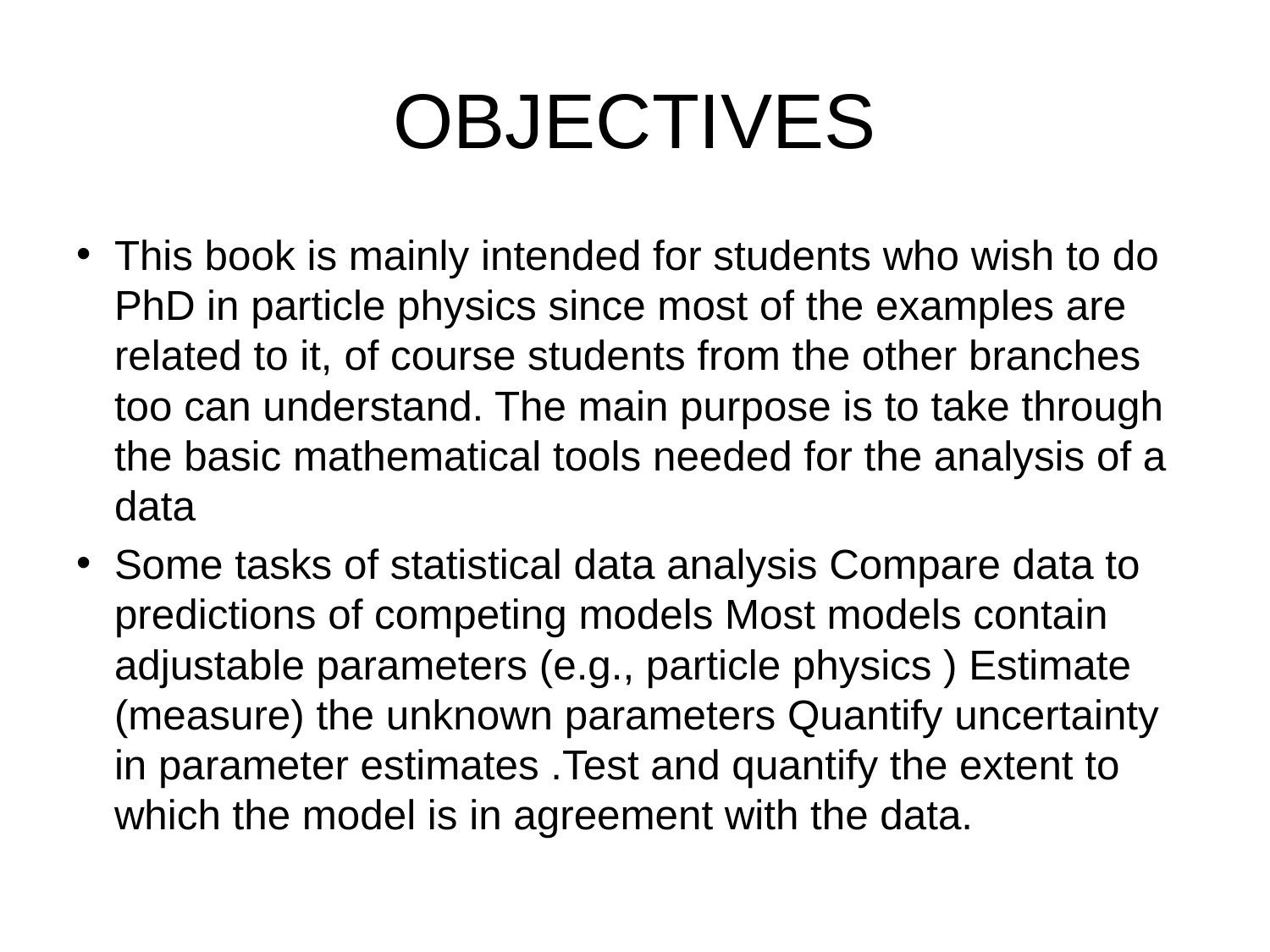

# OBJECTIVES
This book is mainly intended for students who wish to do PhD in particle physics since most of the examples are related to it, of course students from the other branches too can understand. The main purpose is to take through the basic mathematical tools needed for the analysis of a data
Some tasks of statistical data analysis Compare data to predictions of competing models Most models contain adjustable parameters (e.g., particle physics ) Estimate (measure) the unknown parameters Quantify uncertainty in parameter estimates .Test and quantify the extent to which the model is in agreement with the data.